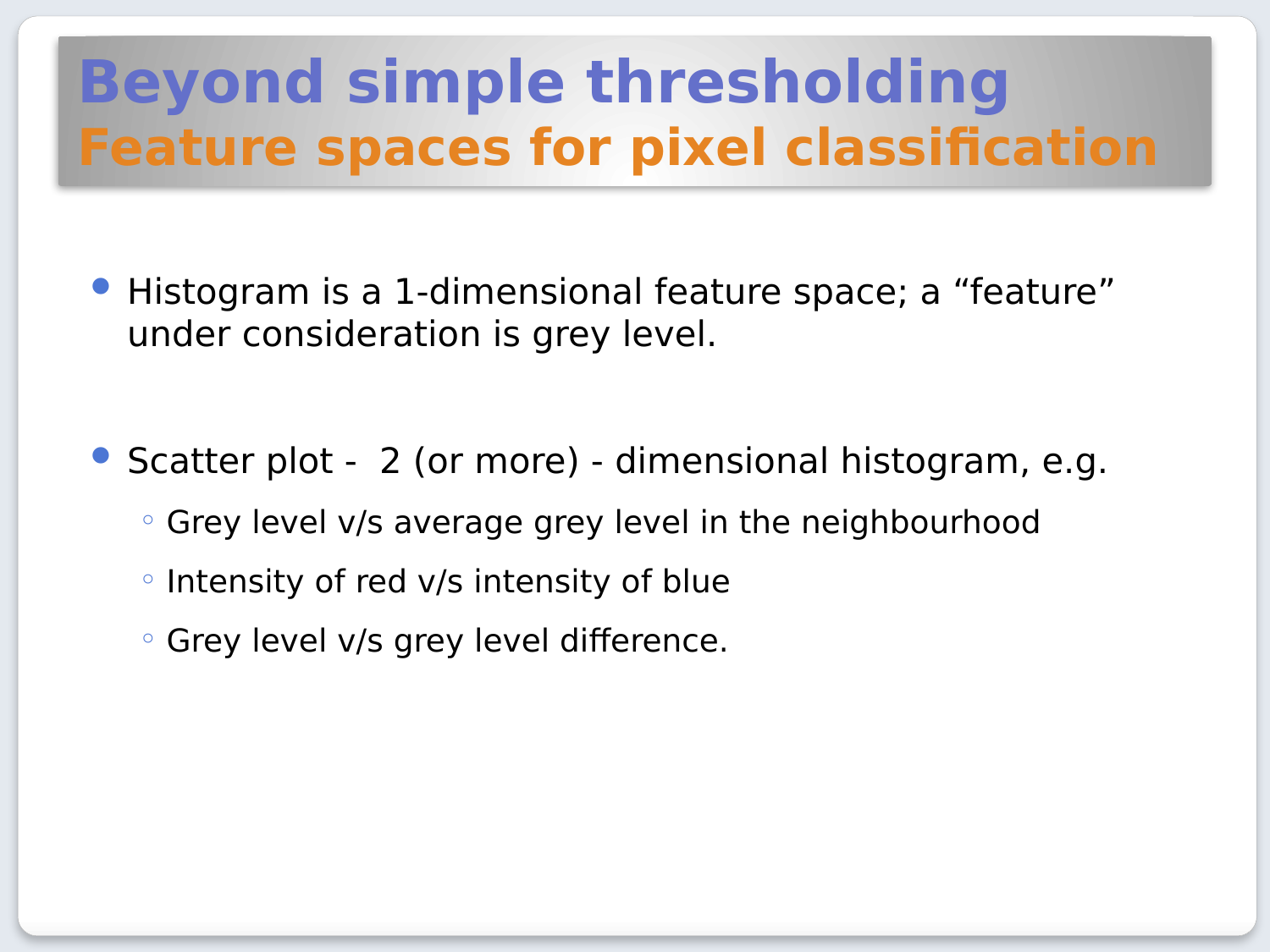

# Beyond simple thresholding Feature spaces for pixel classification
Histogram is a 1-dimensional feature space; a “feature” under consideration is grey level.

Scatter plot -  2 (or more) - dimensional histogram, e.g.
Grey level v/s average grey level in the neighbourhood
Intensity of red v/s intensity of blue
Grey level v/s grey level difference.